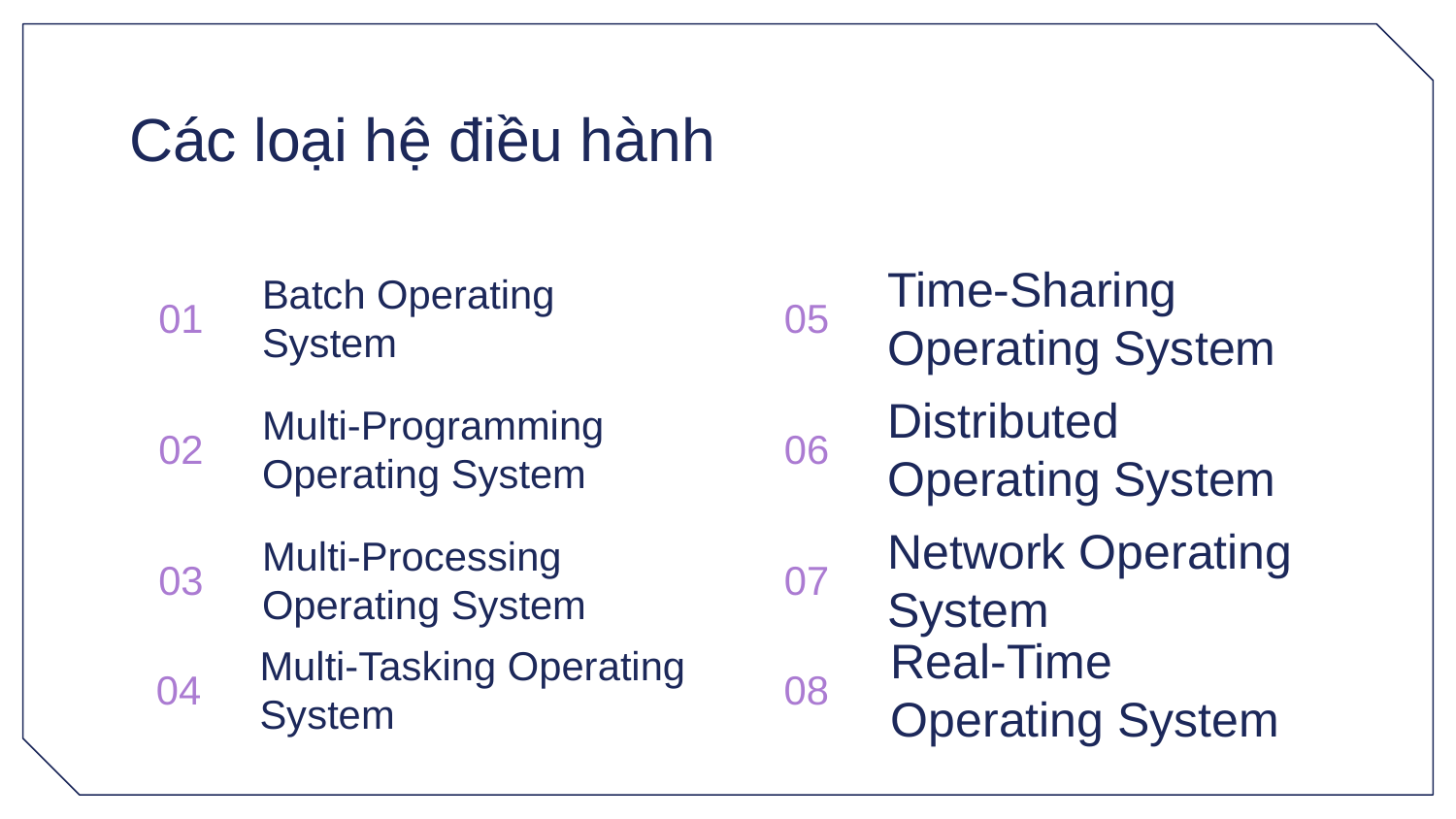

# Các loại hệ điều hành
Batch Operating System
Time-Sharing Operating System
01
05
Multi-Programming Operating System
Distributed Operating System
02
06
Multi-Processing Operating System
Network Operating System
03
07
04
Multi-Tasking Operating System
08
Real-Time Operating System